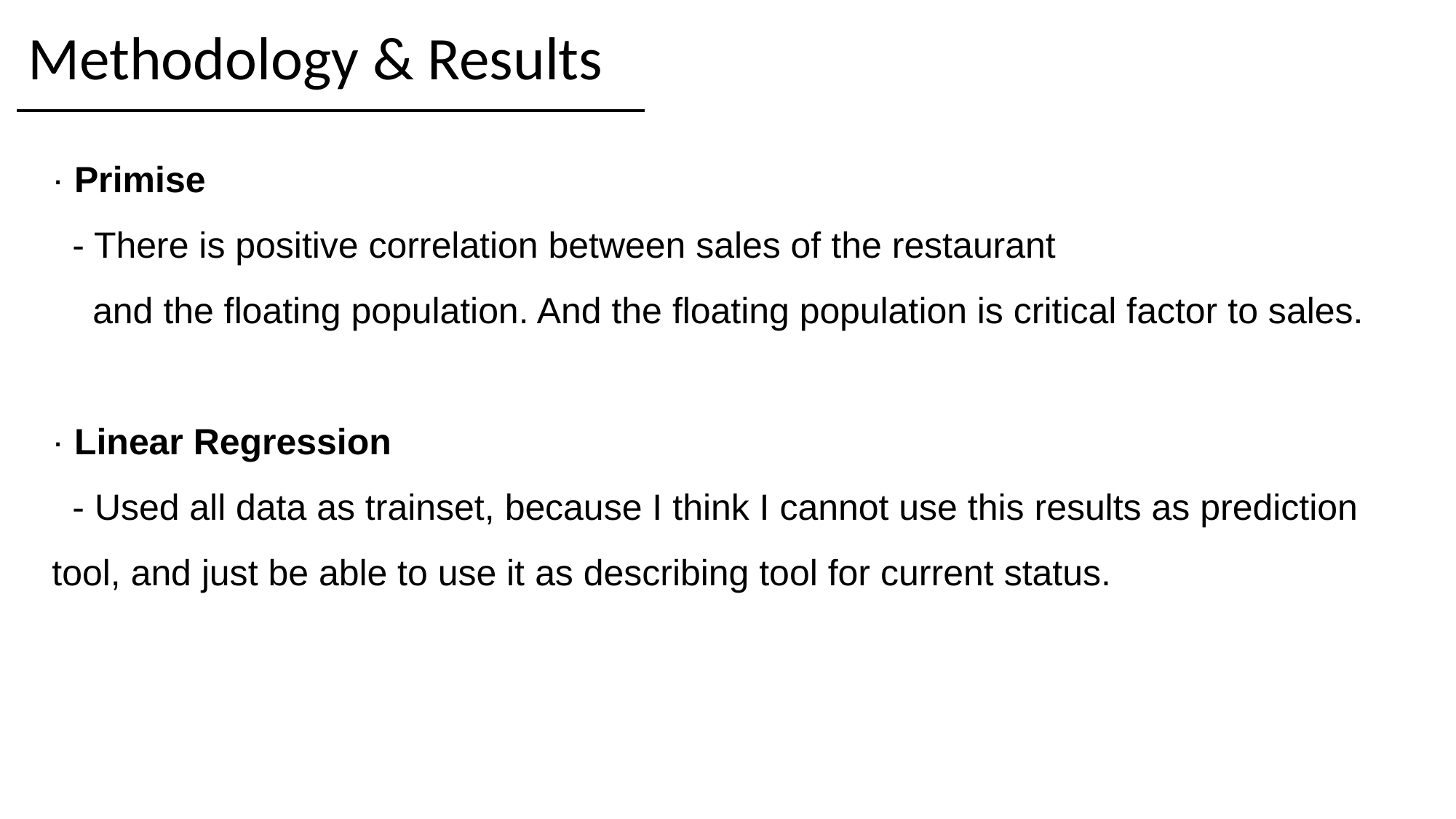

Methodology & Results
· Primise
  - There is positive correlation between sales of the restaurant
    and the floating population. And the floating population is critical factor to sales.

· Linear Regression
  - Used all data as trainset, because I think I cannot use this results as prediction tool, and just be able to use it as describing tool for current status.